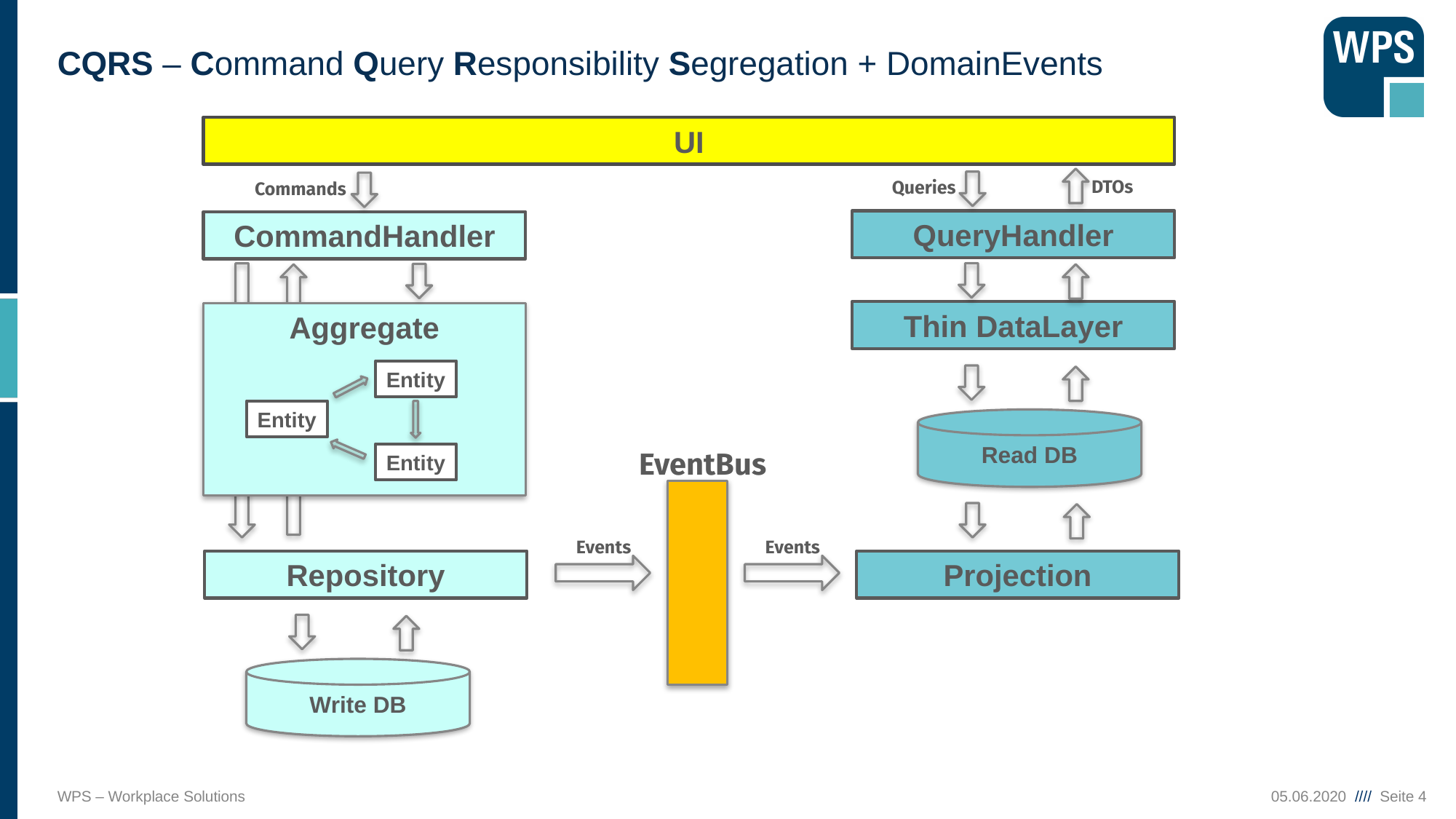

# CQRS – Command Query Responsibility Segregation + DomainEvents
UI

DTOs
Queries

Commands

QueryHandler
CommandHandler

Thin DataLayer
Aggregate
Entity

Entity

Read DB

EventBus
Entity

Events

Events

Repository
Projection

Write DB